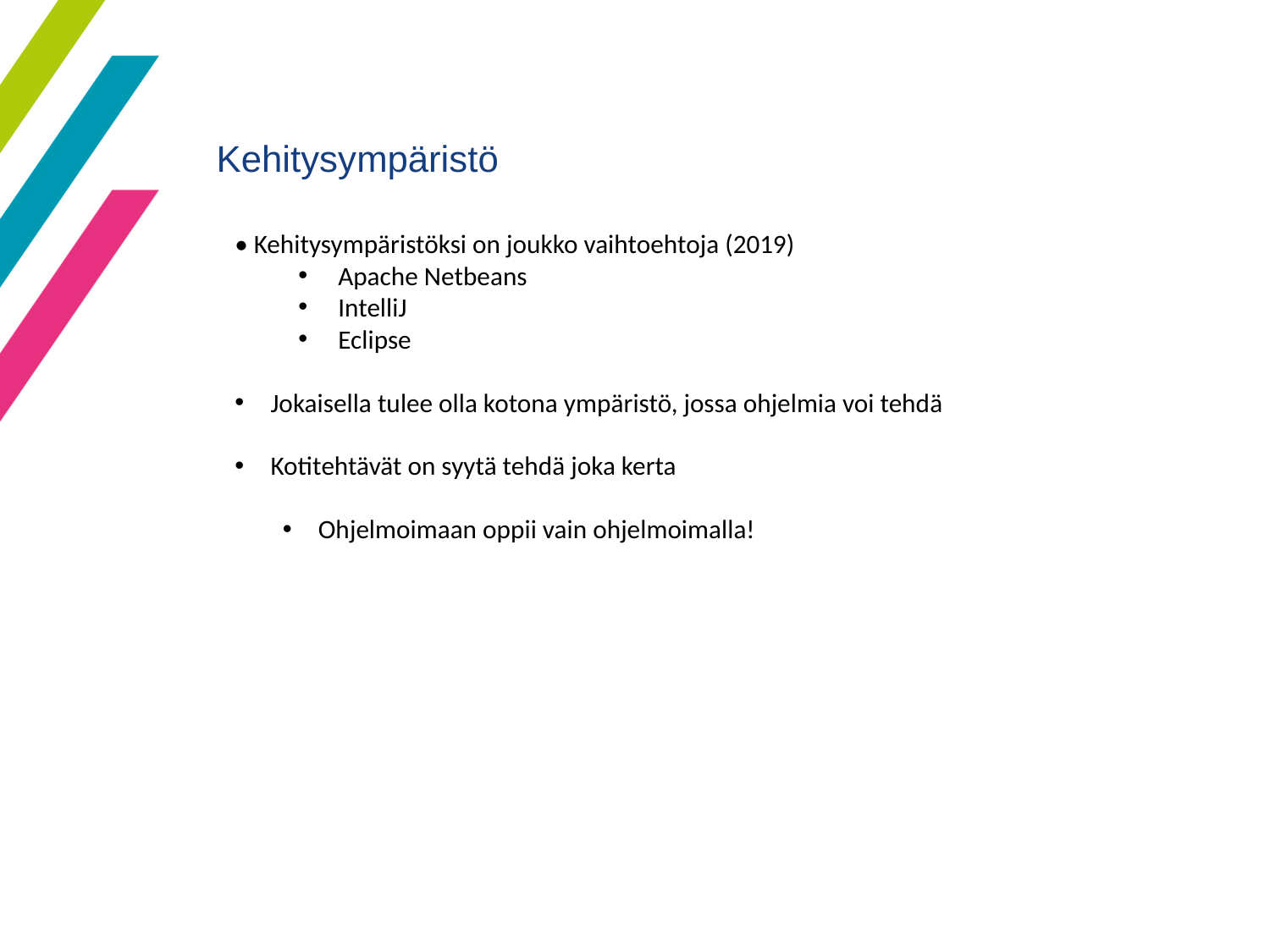

3
Kehitysympäristö
• Kehitysympäristöksi on joukko vaihtoehtoja (2019)
Apache Netbeans
IntelliJ
Eclipse

Jokaisella tulee olla kotona ympäristö, jossa ohjelmia voi tehdä

Kotitehtävät on syytä tehdä joka kerta

Ohjelmoimaan oppii vain ohjelmoimalla!